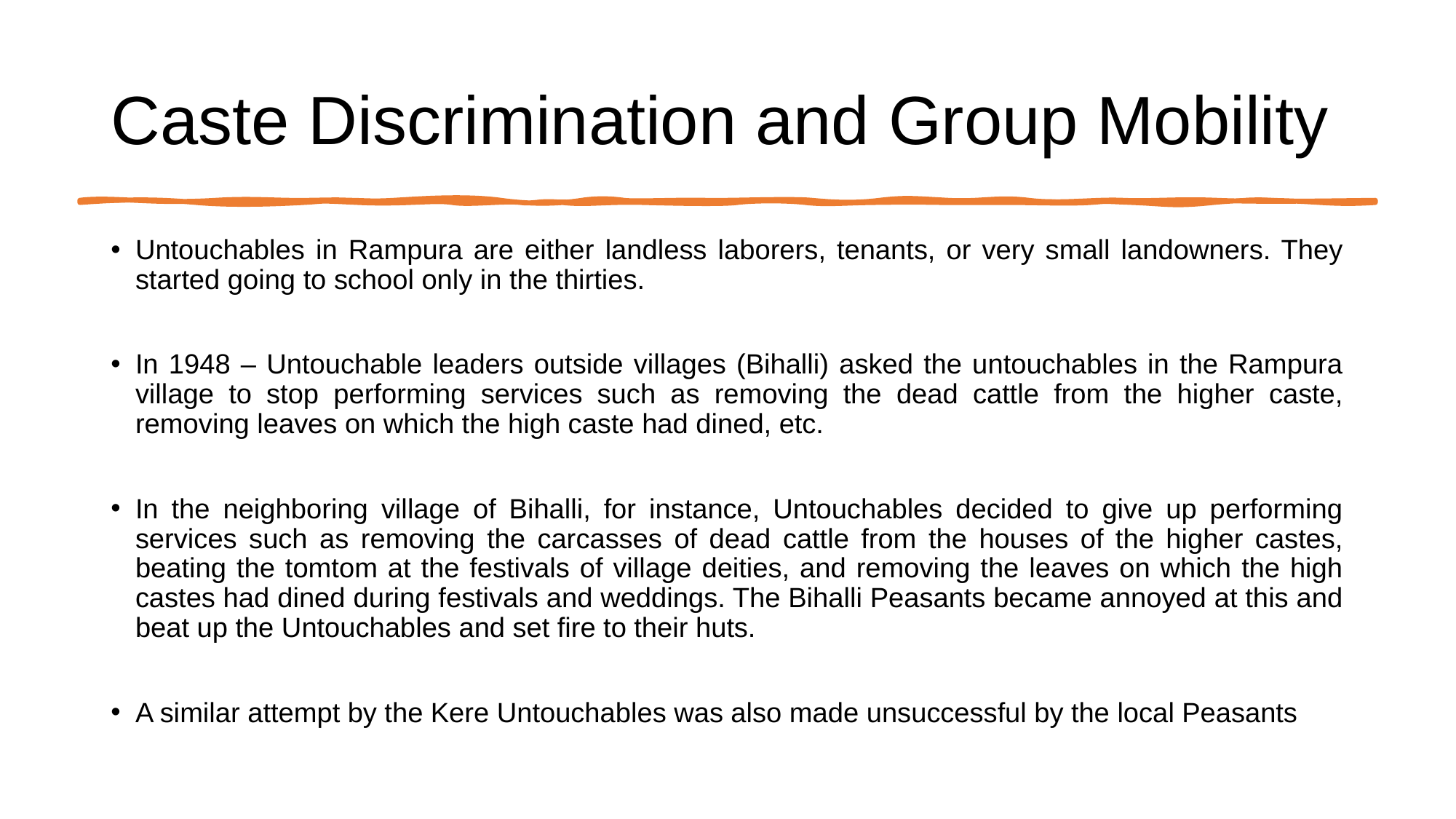

# Caste Discrimination and Group Mobility

Untouchables in Rampura are either landless laborers, tenants, or very small landowners. They started going to school only in the thirties.

In 1948 – Untouchable leaders outside villages (Bihalli) asked the untouchables in the Rampura village to stop performing services such as removing the dead cattle from the higher caste, removing leaves on which the high caste had dined, etc.

In the neighboring village of Bihalli, for instance, Untouchables decided to give up performing services such as removing the carcasses of dead cattle from the houses of the higher castes, beating the tomtom at the festivals of village deities, and removing the leaves on which the high castes had dined during festivals and weddings. The Bihalli Peasants became annoyed at this and beat up the Untouchables and set fire to their huts.

A similar attempt by the Kere Untouchables was also made unsuccessful by the local Peasants